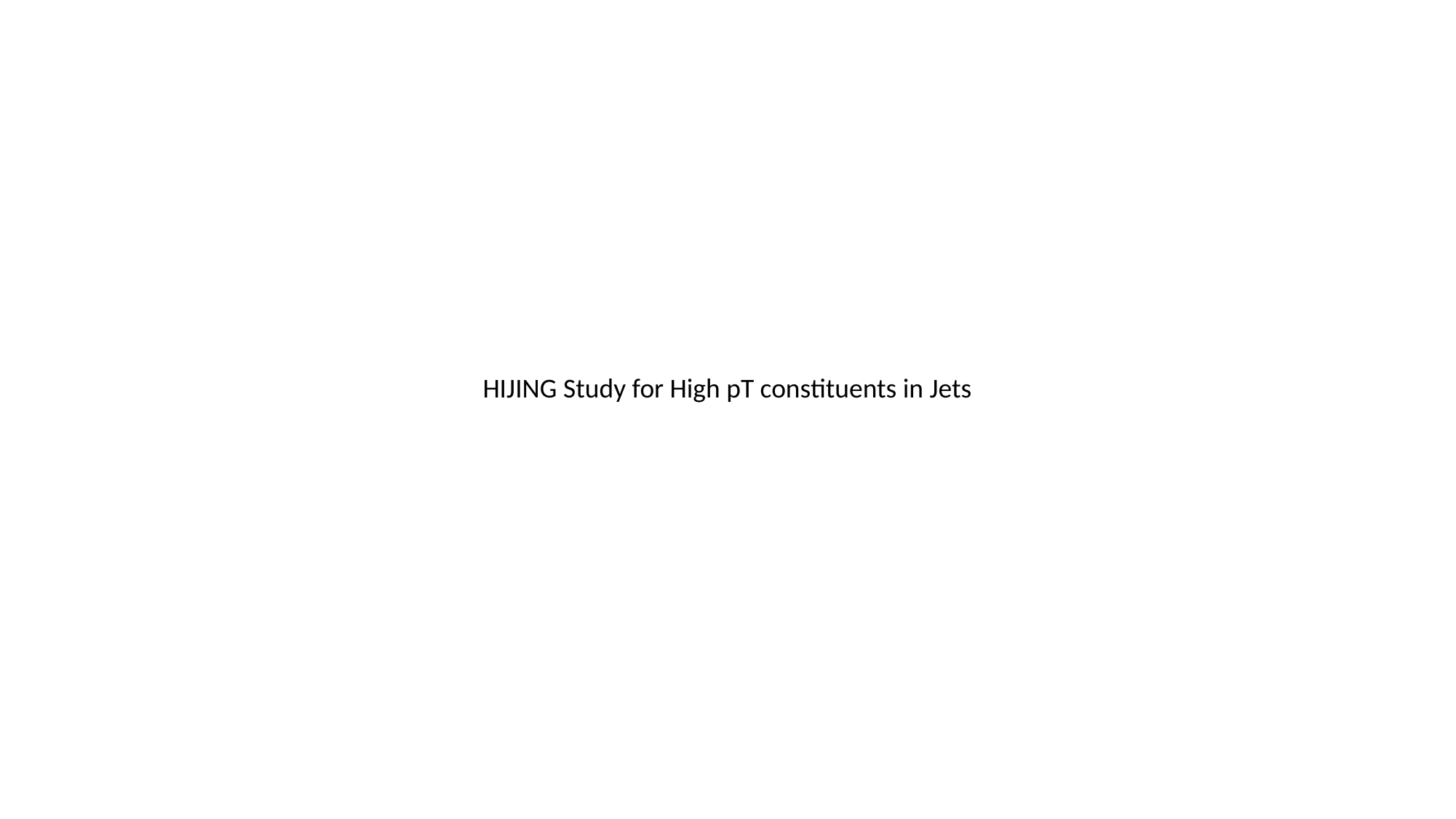

HIJING Study for High pT constituents in Jets